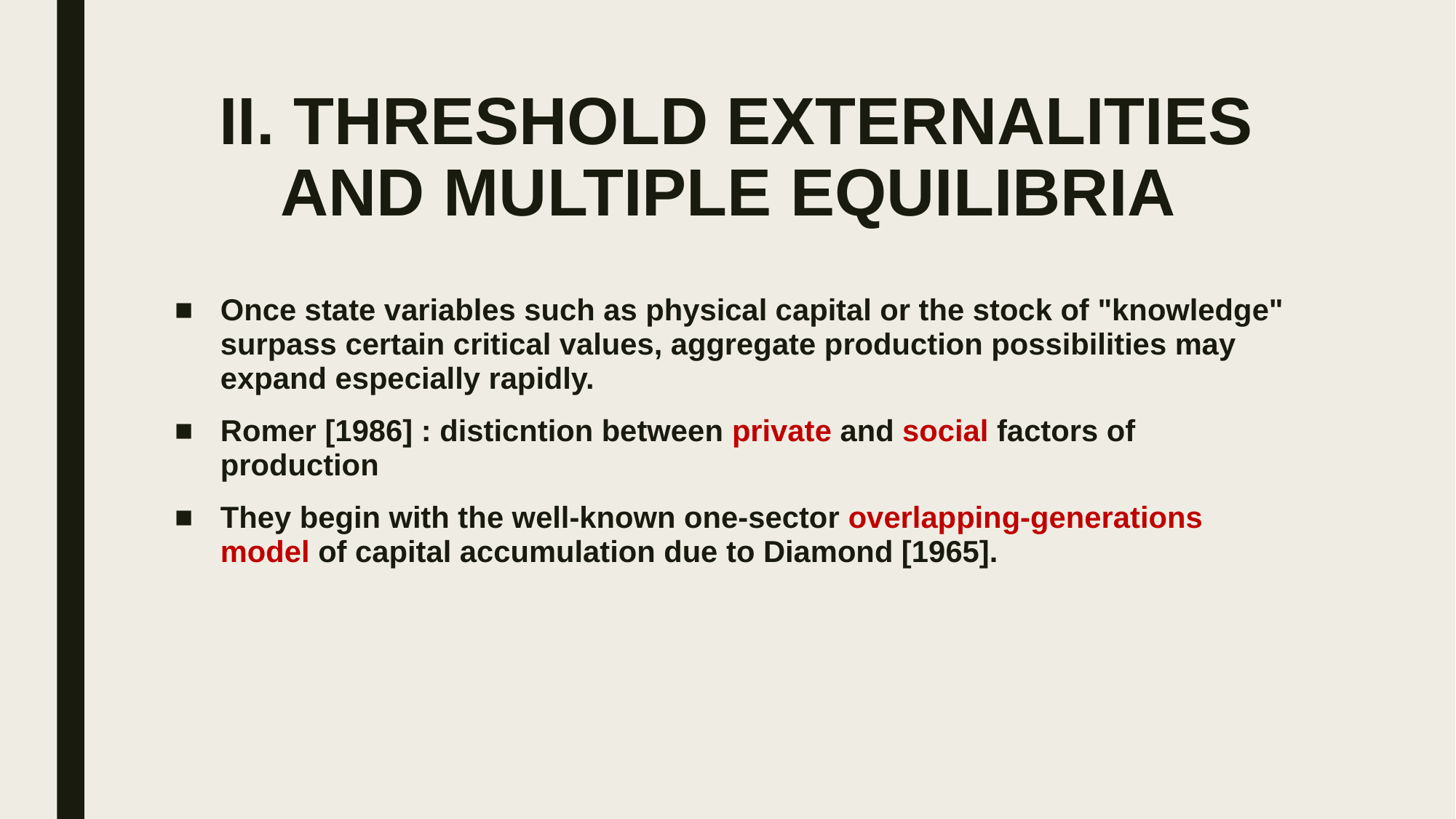

# II. THRESHOLD EXTERNALITIES AND MULTIPLE EQUILIBRIA
Once state variables such as physical capital or the stock of "knowledge" surpass certain critical values, aggregate production possibilities may expand especially rapidly.
Romer [1986] : disticntion between private and social factors of production
They begin with the well-known one-sector overlapping-generations model of capital accumulation due to Diamond [1965].